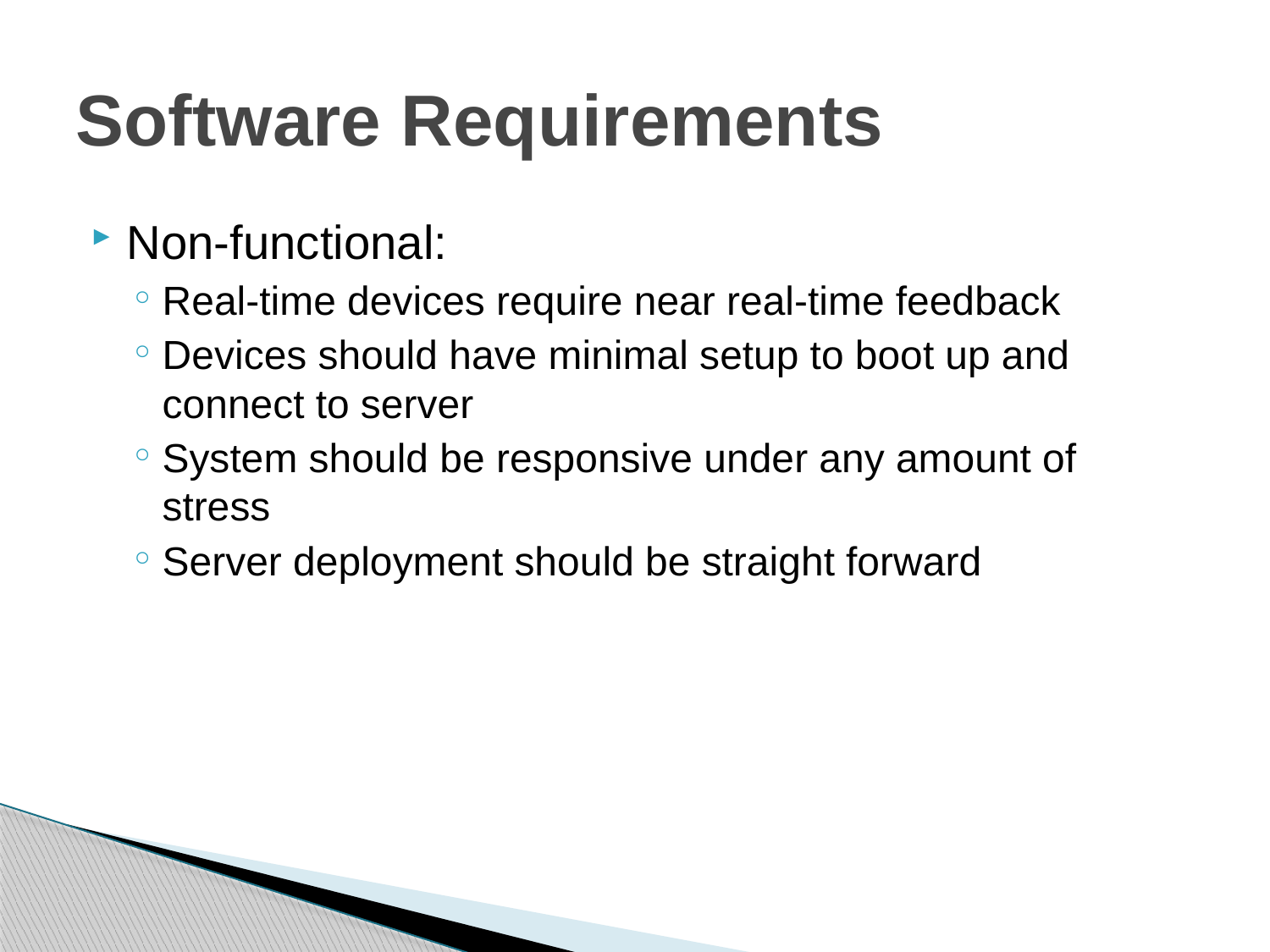

# Software Requirements
Non-functional:
Real-time devices require near real-time feedback
Devices should have minimal setup to boot up and connect to server
System should be responsive under any amount of stress
Server deployment should be straight forward